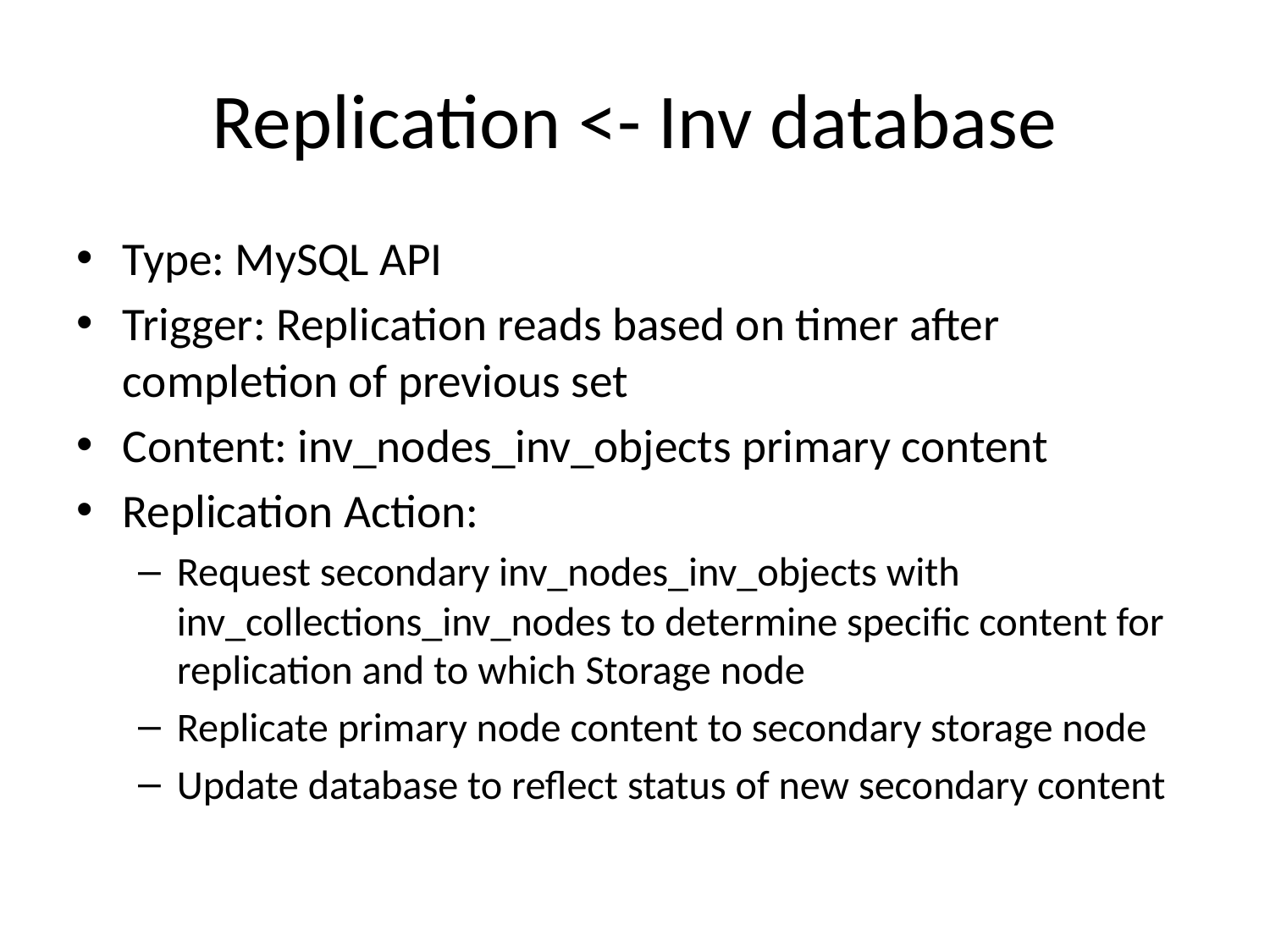

# Replication <- Inv database
Type: MySQL API
Trigger: Replication reads based on timer after completion of previous set
Content: inv_nodes_inv_objects primary content
Replication Action:
Request secondary inv_nodes_inv_objects with inv_collections_inv_nodes to determine specific content for replication and to which Storage node
Replicate primary node content to secondary storage node
Update database to reflect status of new secondary content